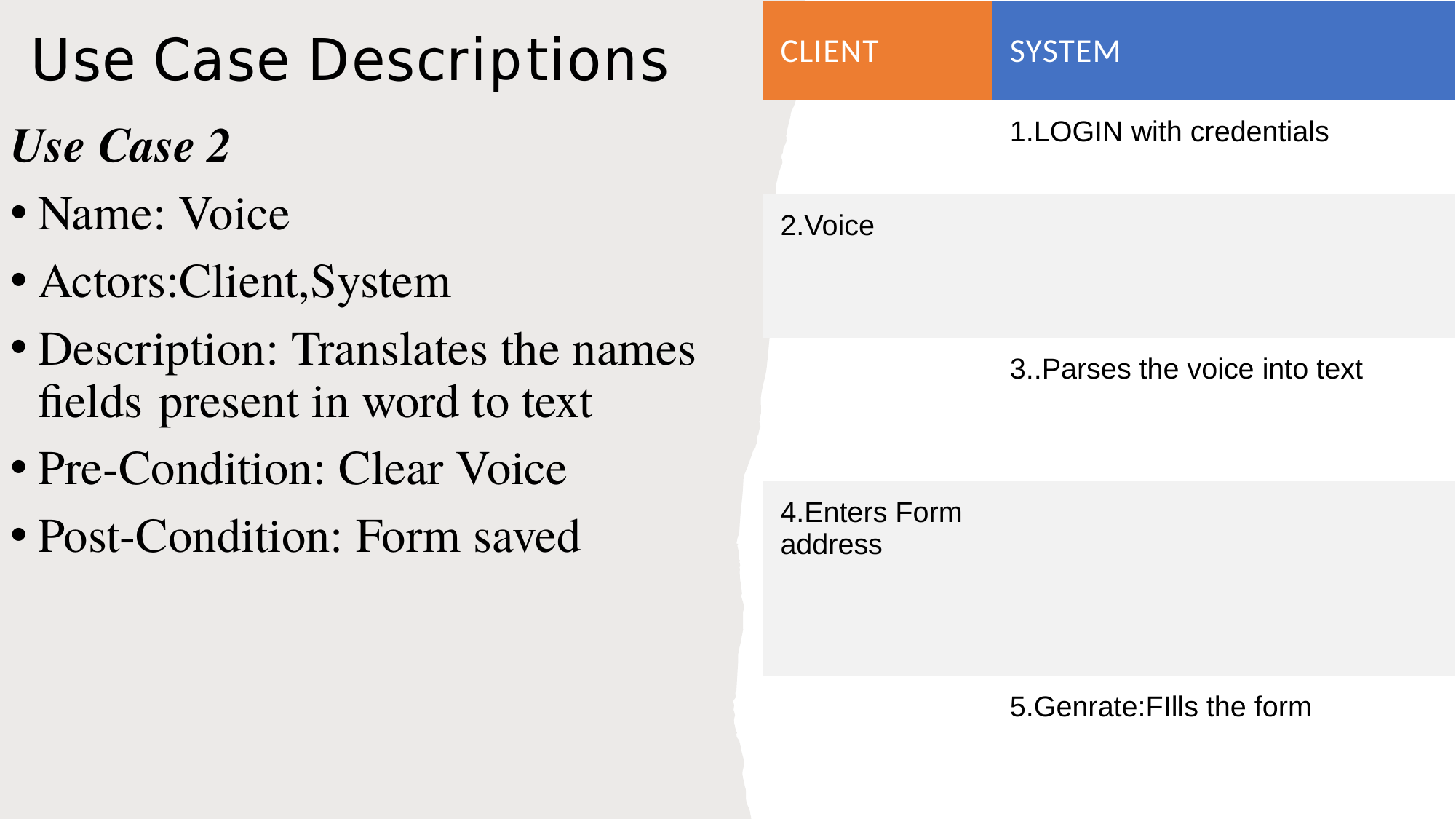

# Use Case Descriptions
| CLIENT | SYSTEM |
| --- | --- |
|  | 1.LOGIN with credentials |
| 2.Voice |  |
|  | 3..Parses the voice into text |
| 4.Enters Form address |  |
|  | 5.Genrate:FIlls the form |
Use Case 2
Name: Voice
Actors:Client,System
Description: Translates the names fields present in word to text
Pre-Condition: Clear Voice
Post-Condition: Form saved